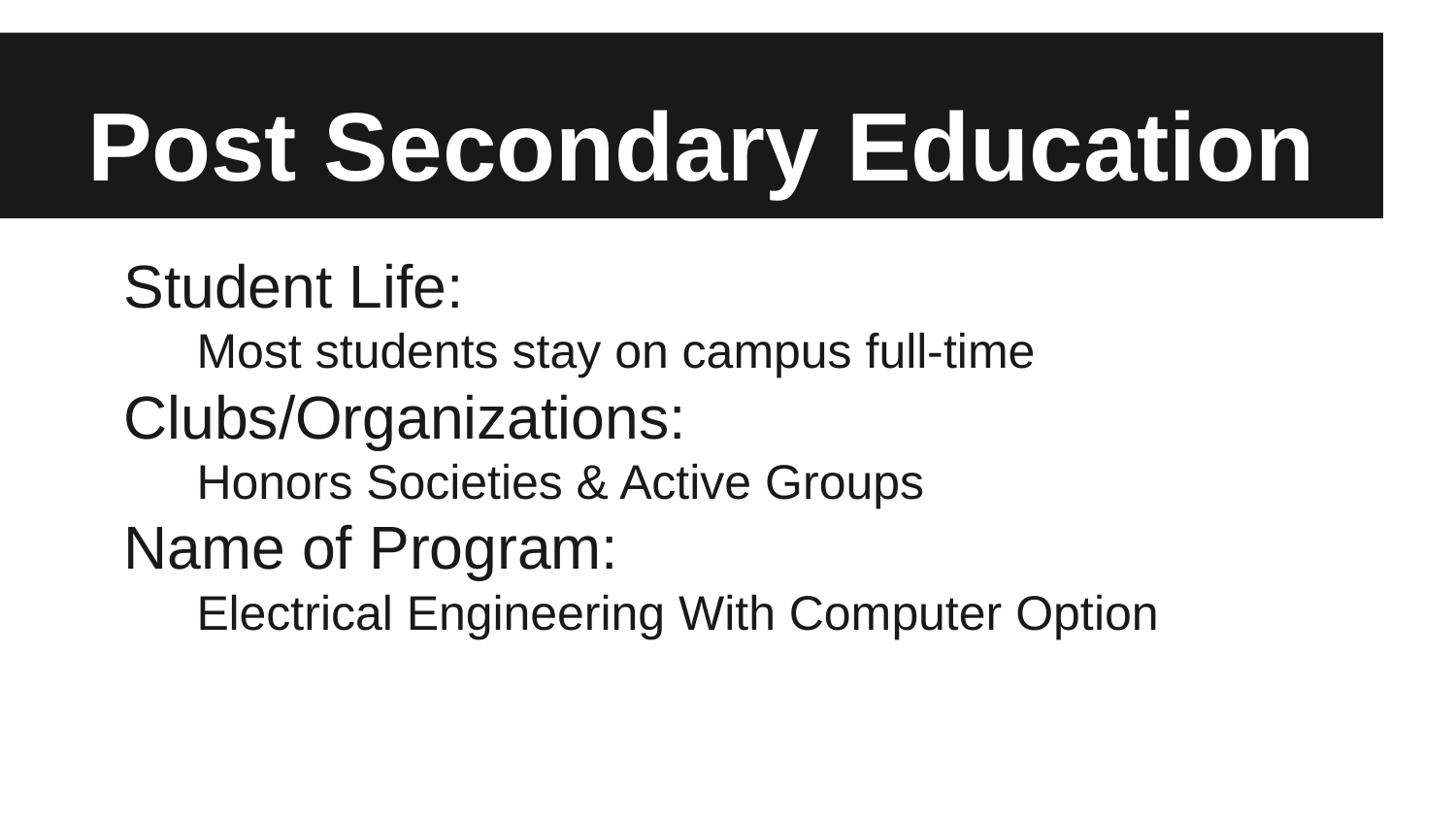

# Post Secondary Education
Student Life:
Most students stay on campus full-time
Clubs/Organizations:
Honors Societies & Active Groups
Name of Program:
Electrical Engineering With Computer Option